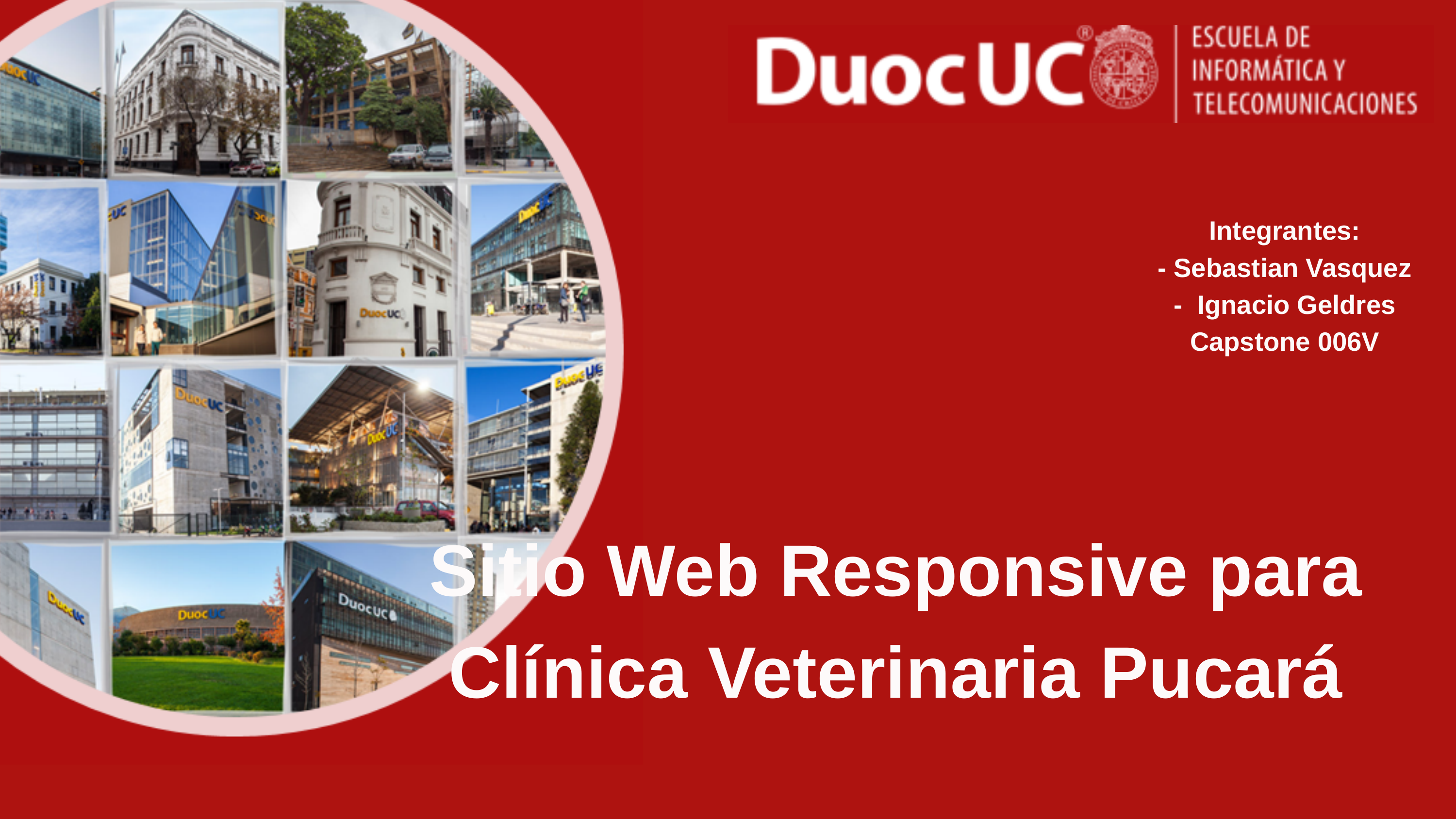

Integrantes:
- Sebastian Vasquez
-  Ignacio Geldres
Capstone 006V
Sitio Web Responsive para Clínica Veterinaria Pucará